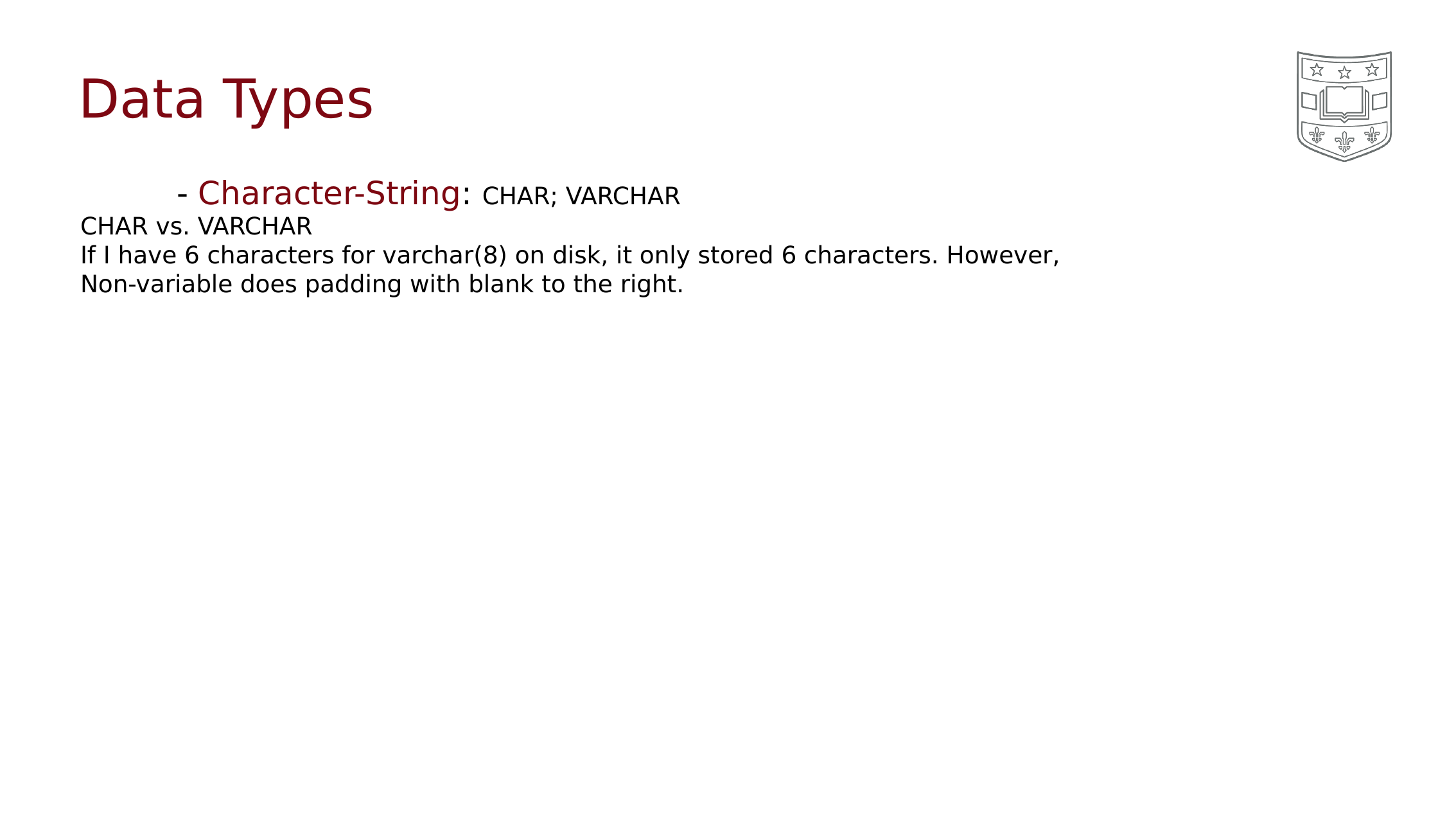

# Data Types
	- Character-String: CHAR; VARCHAR
CHAR vs. VARCHAR
If I have 6 characters for varchar(8) on disk, it only stored 6 characters. However,
Non-variable does padding with blank to the right.